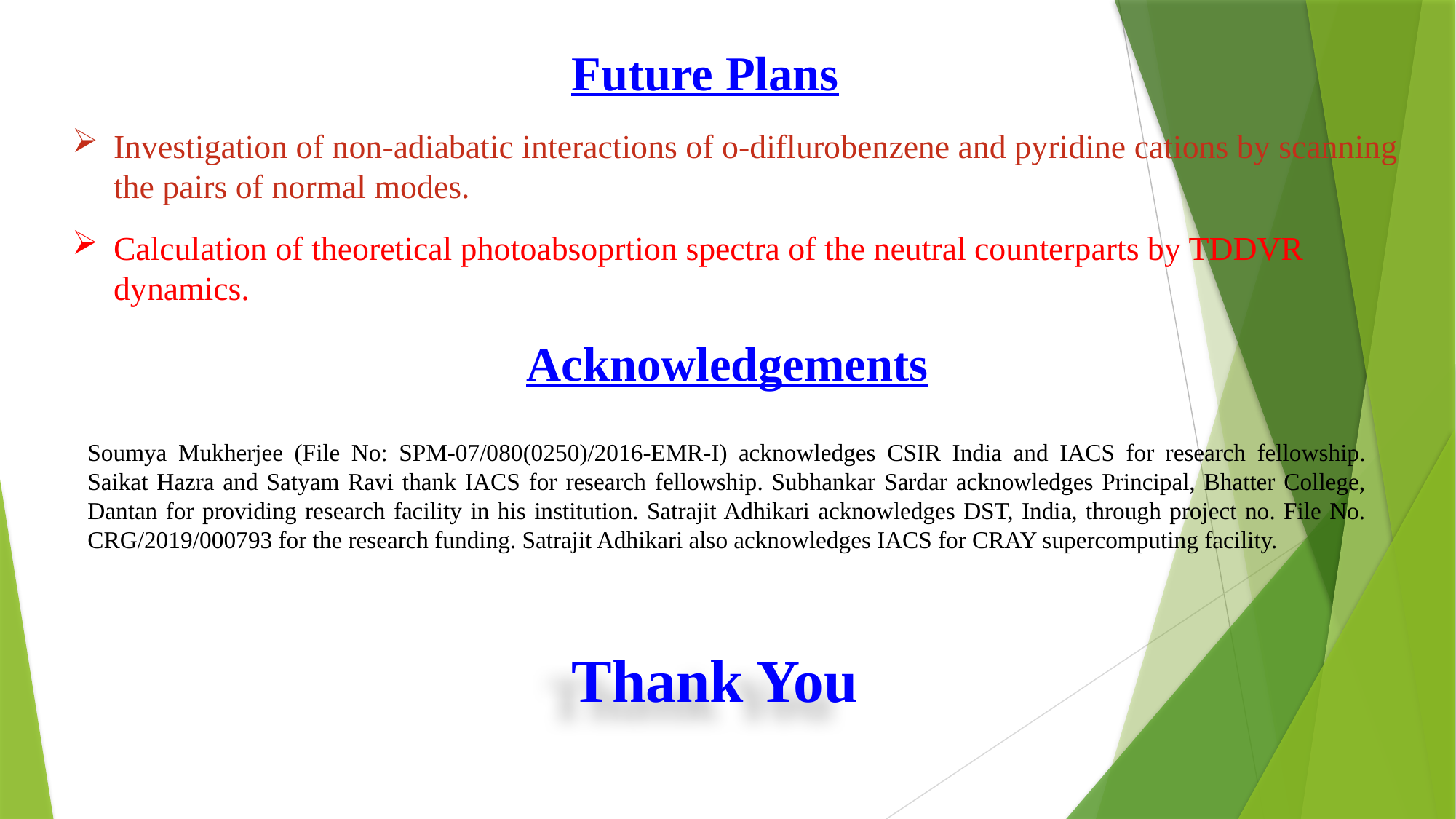

Future Plans
Investigation of non-adiabatic interactions of o-diflurobenzene and pyridine cations by scanning the pairs of normal modes.

Calculation of theoretical photoabsoprtion spectra of the neutral counterparts by TDDVR dynamics.
Acknowledgements
Soumya Mukherjee (File No: SPM-07/080(0250)/2016-EMR-I) acknowledges CSIR India and IACS for research fellowship. Saikat Hazra and Satyam Ravi thank IACS for research fellowship. Subhankar Sardar acknowledges Principal, Bhatter College, Dantan for providing research facility in his institution. Satrajit Adhikari acknowledges DST, India, through project no. File No. CRG/2019/000793 for the research funding. Satrajit Adhikari also acknowledges IACS for CRAY supercomputing facility.
Thank You